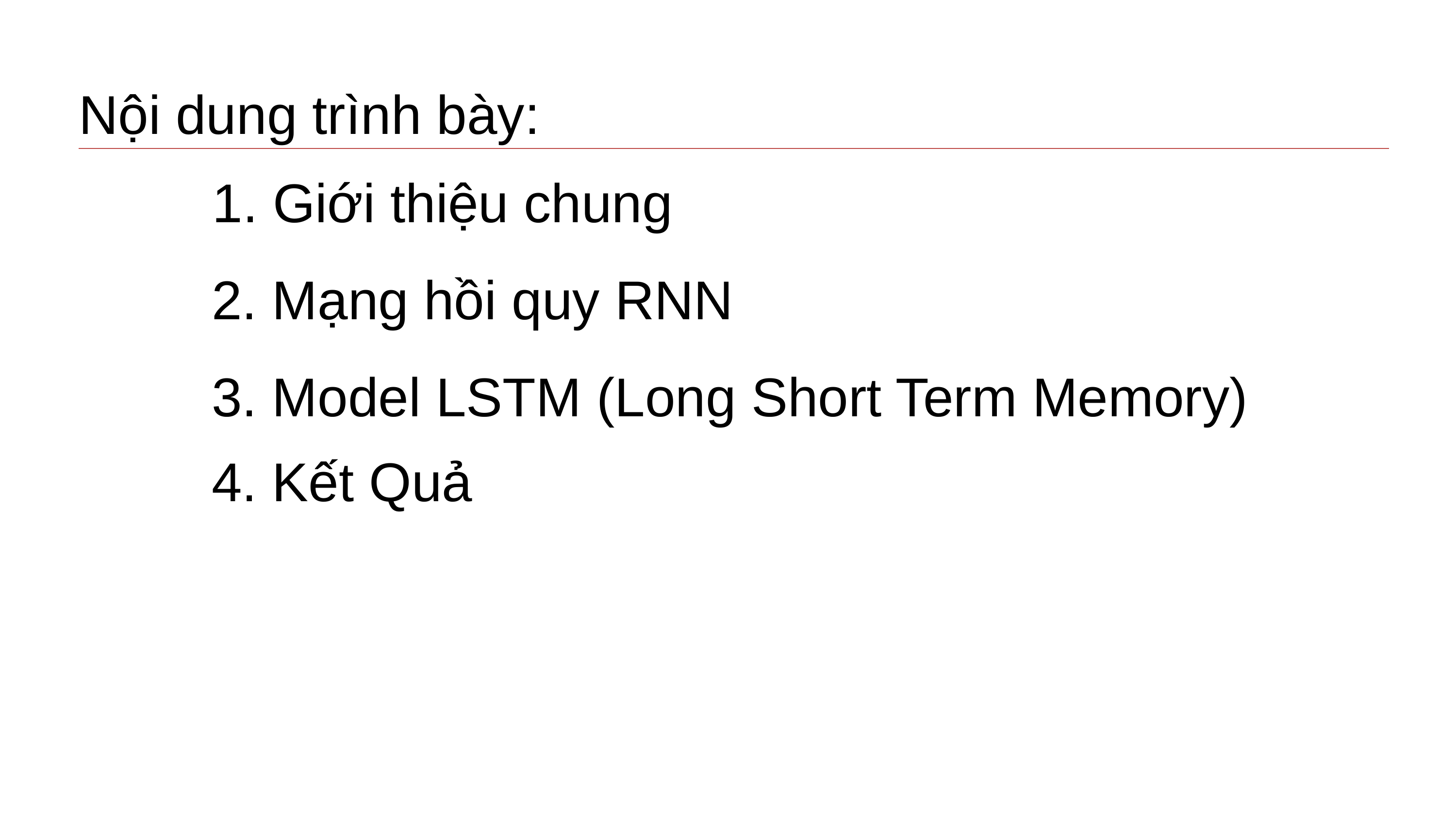

Nội dung trình bày:
1. Giới thiệu chung
2. Mạng hồi quy RNN
3. Model LSTM (Long Short Term Memory)
4. Kết Quả